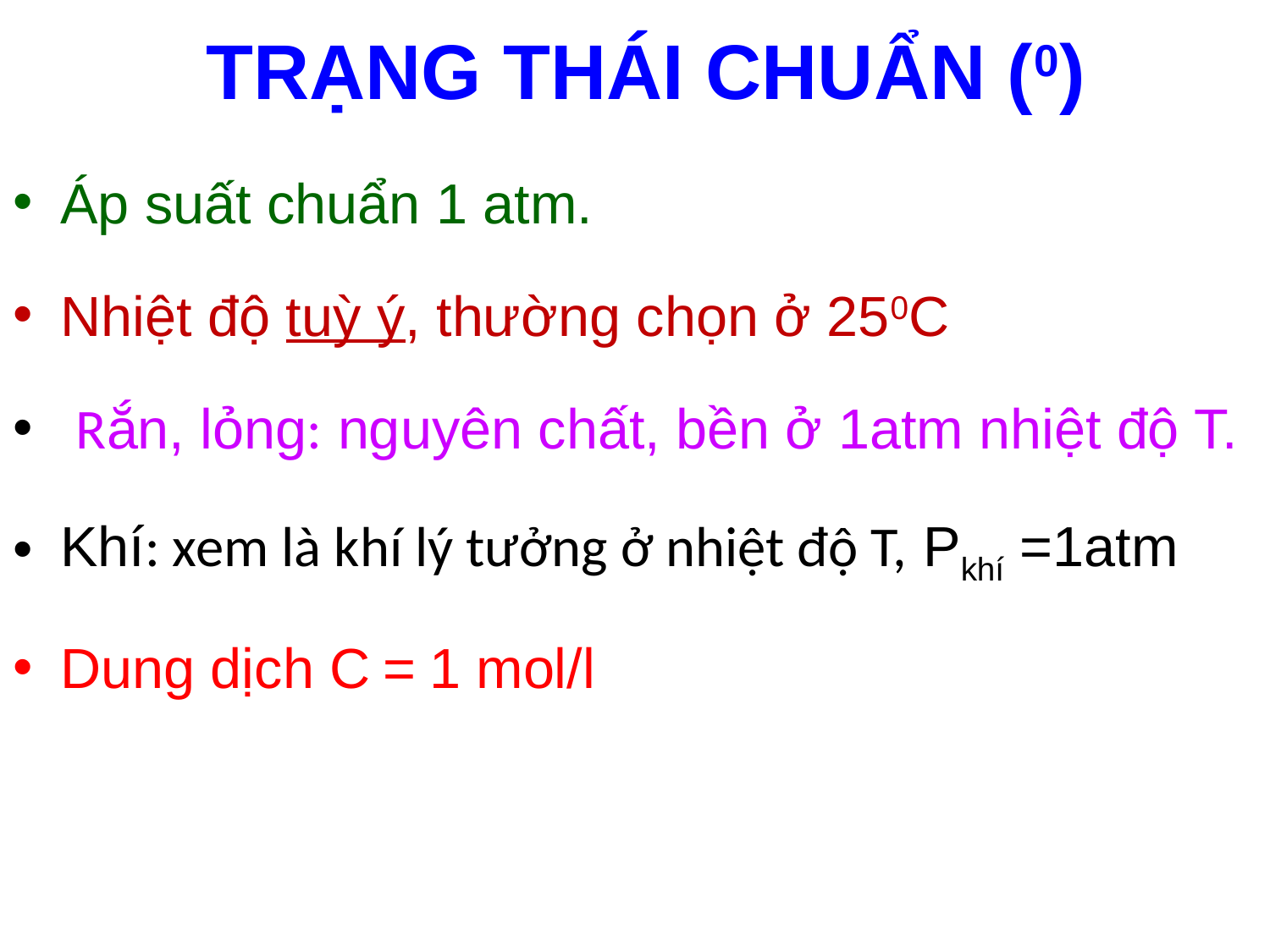

# TRẠNG THÁI CHUẨN (0)
Áp suất chuẩn 1 atm.
Nhiệt độ tuỳ ý, thường chọn ở 250C
 Rắn, lỏng: nguyên chất, bền ở 1atm nhiệt độ T.
Khí: xem là khí lý tưởng ở nhiệt độ T, Pkhí =1atm
Dung dịch C = 1 mol/l